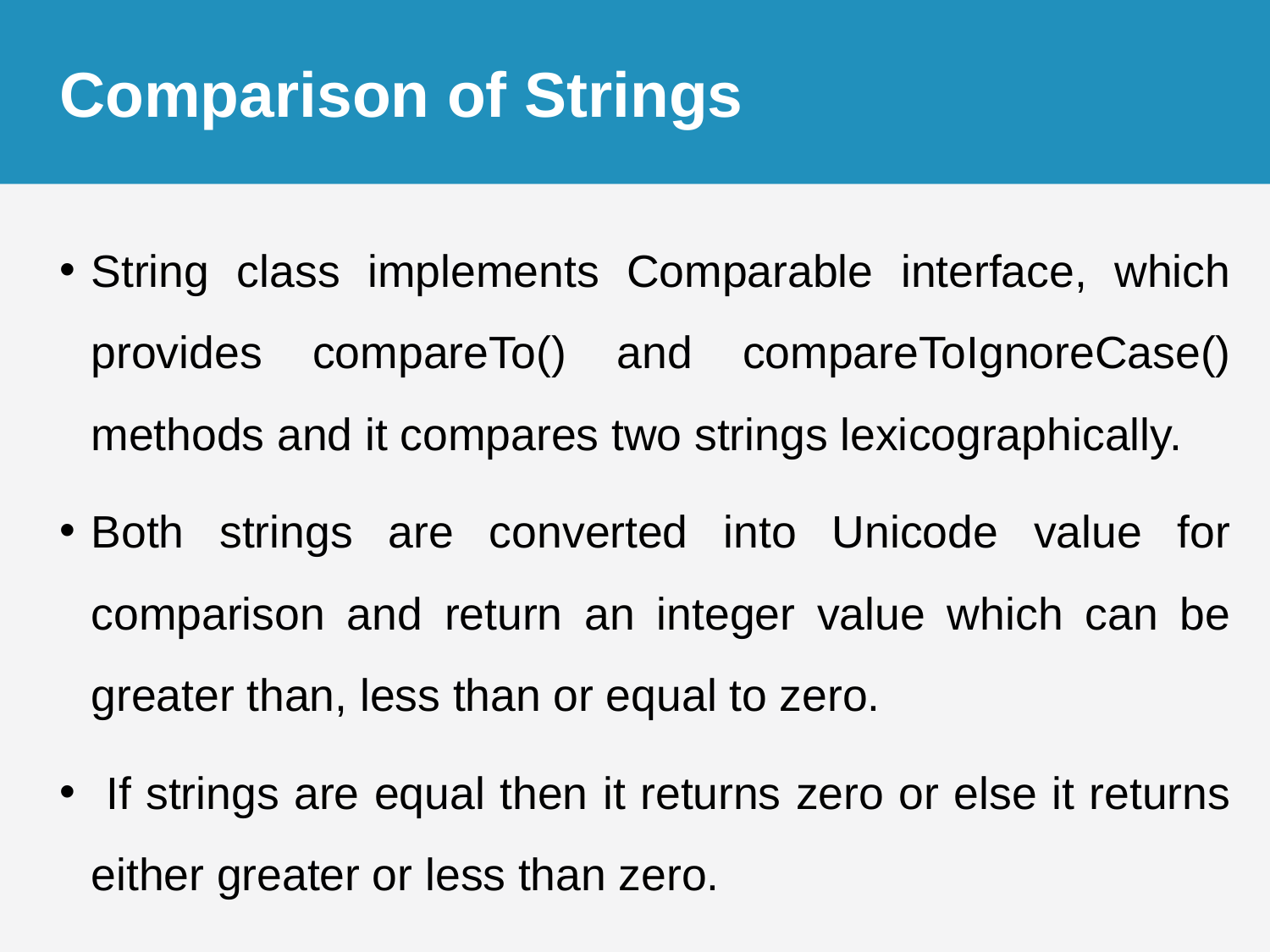

# Comparison of Strings
String class implements Comparable interface, which provides compareTo() and compareToIgnoreCase() methods and it compares two strings lexicographically.
Both strings are converted into Unicode value for comparison and return an integer value which can be greater than, less than or equal to zero.
 If strings are equal then it returns zero or else it returns either greater or less than zero.